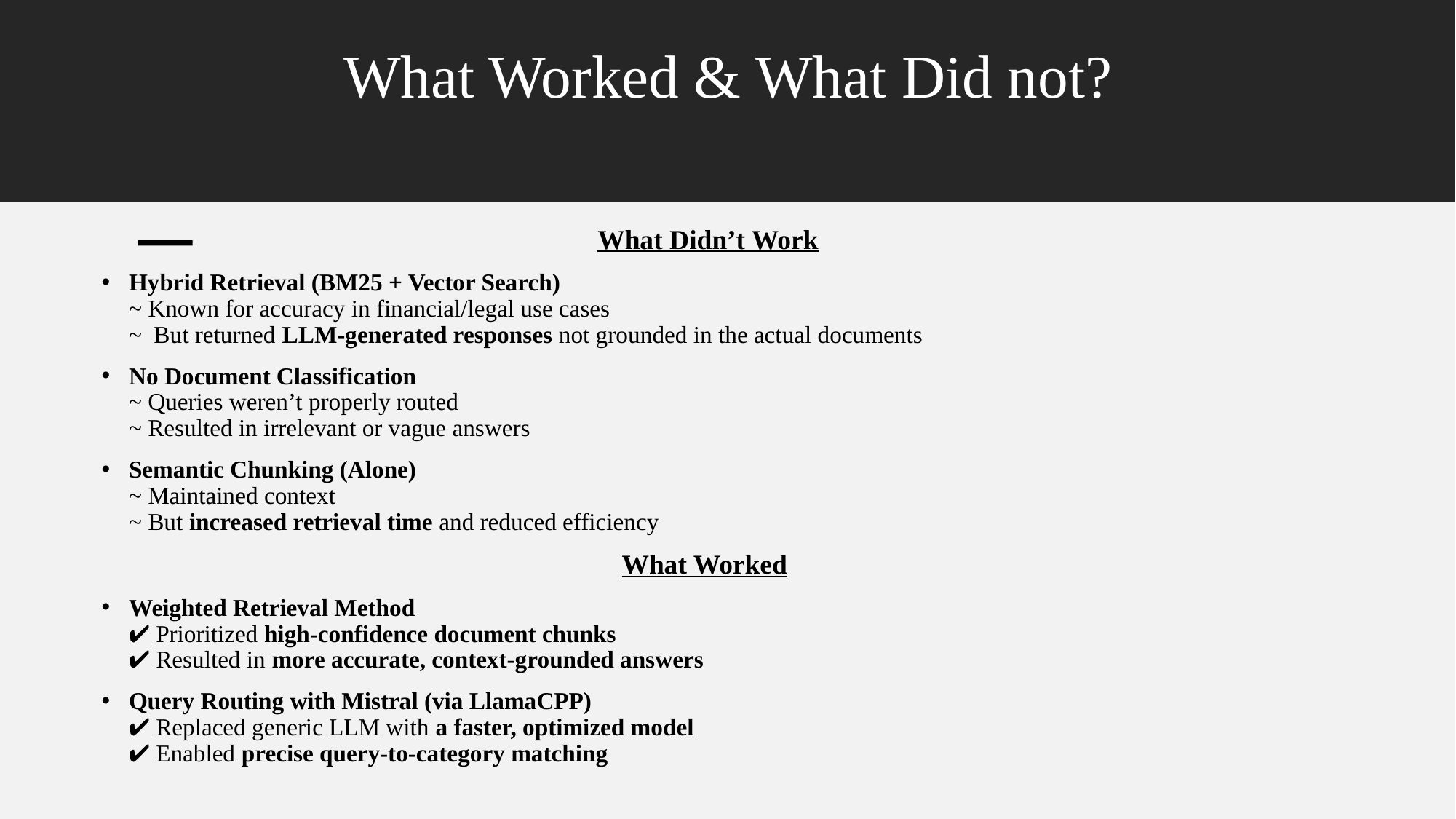

# What Worked & What Did not?

 What Didn’t Work
Hybrid Retrieval (BM25 + Vector Search)
~ Known for accuracy in financial/legal use cases
~  But returned LLM-generated responses not grounded in the actual documents
No Document Classification
~ Queries weren’t properly routed
~ Resulted in irrelevant or vague answers
Semantic Chunking (Alone)
~ Maintained context
~ But increased retrieval time and reduced efficiency
What Worked
Weighted Retrieval Method
✔ Prioritized high-confidence document chunks
✔ Resulted in more accurate, context-grounded answers
Query Routing with Mistral (via LlamaCPP)
✔ Replaced generic LLM with a faster, optimized model
✔ Enabled precise query-to-category matching